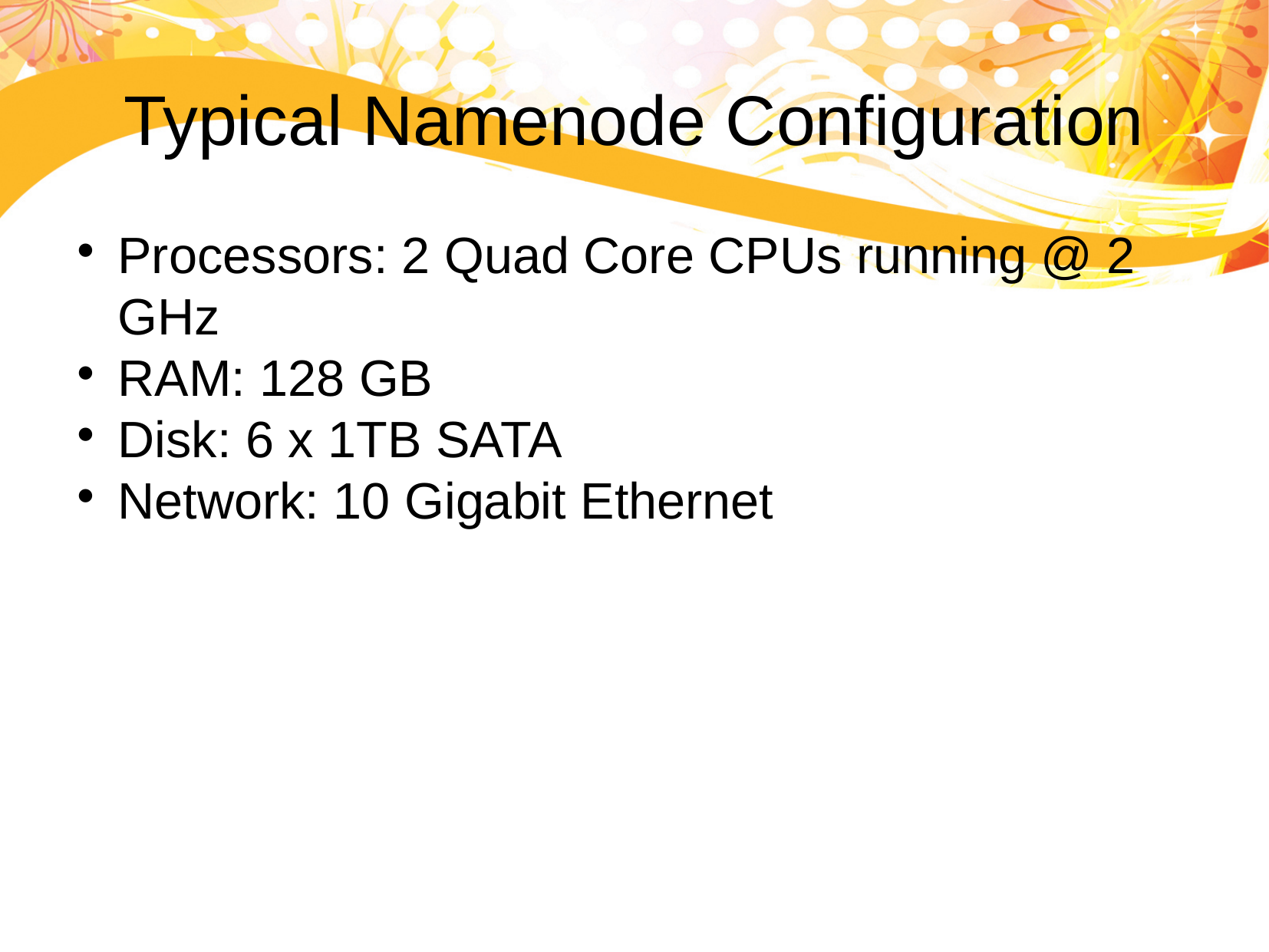

Typical Namenode Configuration
Processors: 2 Quad Core CPUs running @ 2 GHz
RAM: 128 GB
Disk: 6 x 1TB SATA
Network: 10 Gigabit Ethernet